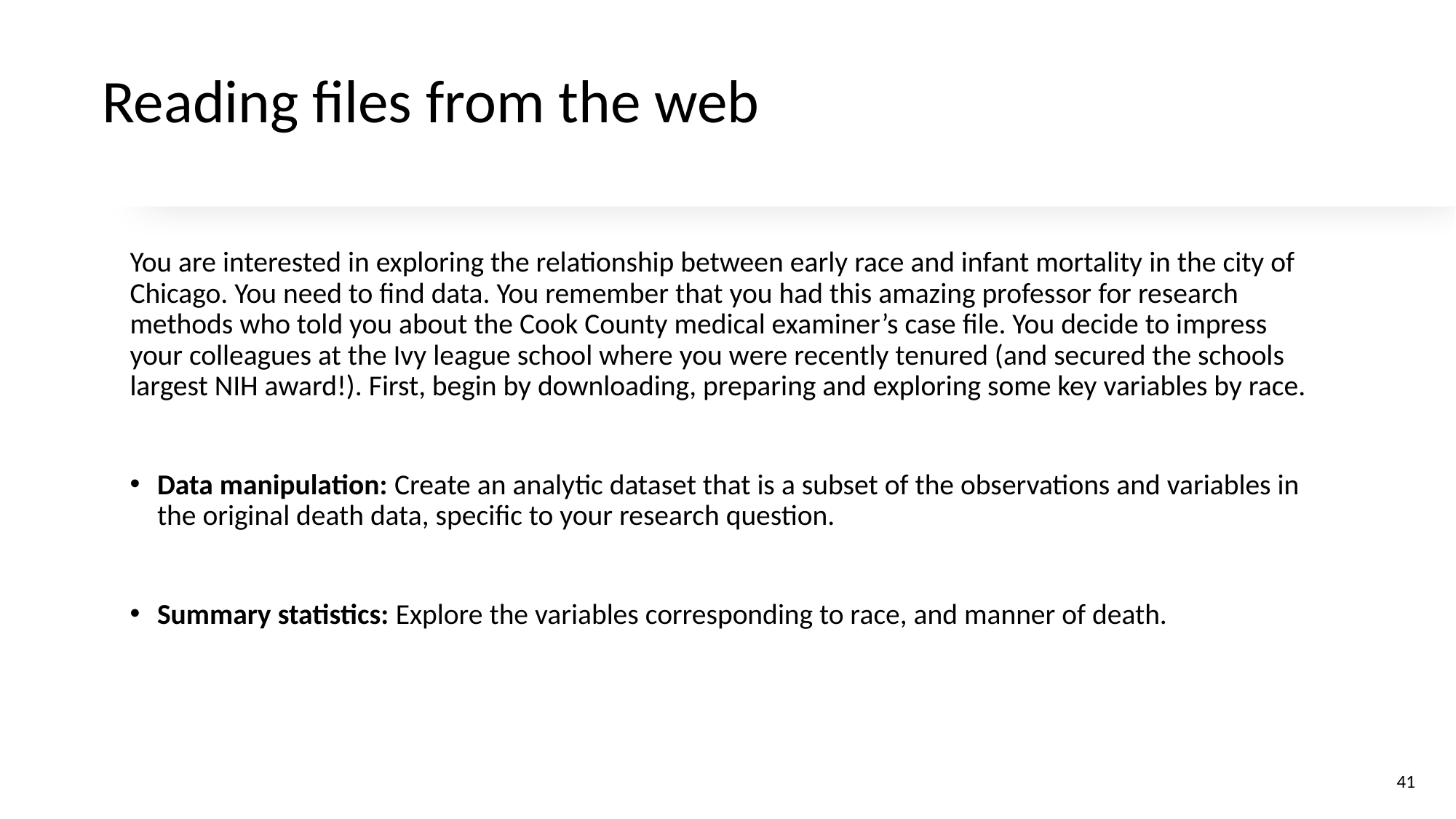

# Reading files from the web
You are interested in exploring the relationship between early race and infant mortality in the city of Chicago. You need to find data. You remember that you had this amazing professor for research methods who told you about the Cook County medical examiner’s case file. You decide to impress your colleagues at the Ivy league school where you were recently tenured (and secured the schools largest NIH award!). First, begin by downloading, preparing and exploring some key variables by race.

Data manipulation: Create an analytic dataset that is a subset of the observations and variables in the original death data, specific to your research question.

Summary statistics: Explore the variables corresponding to race, and manner of death.

41